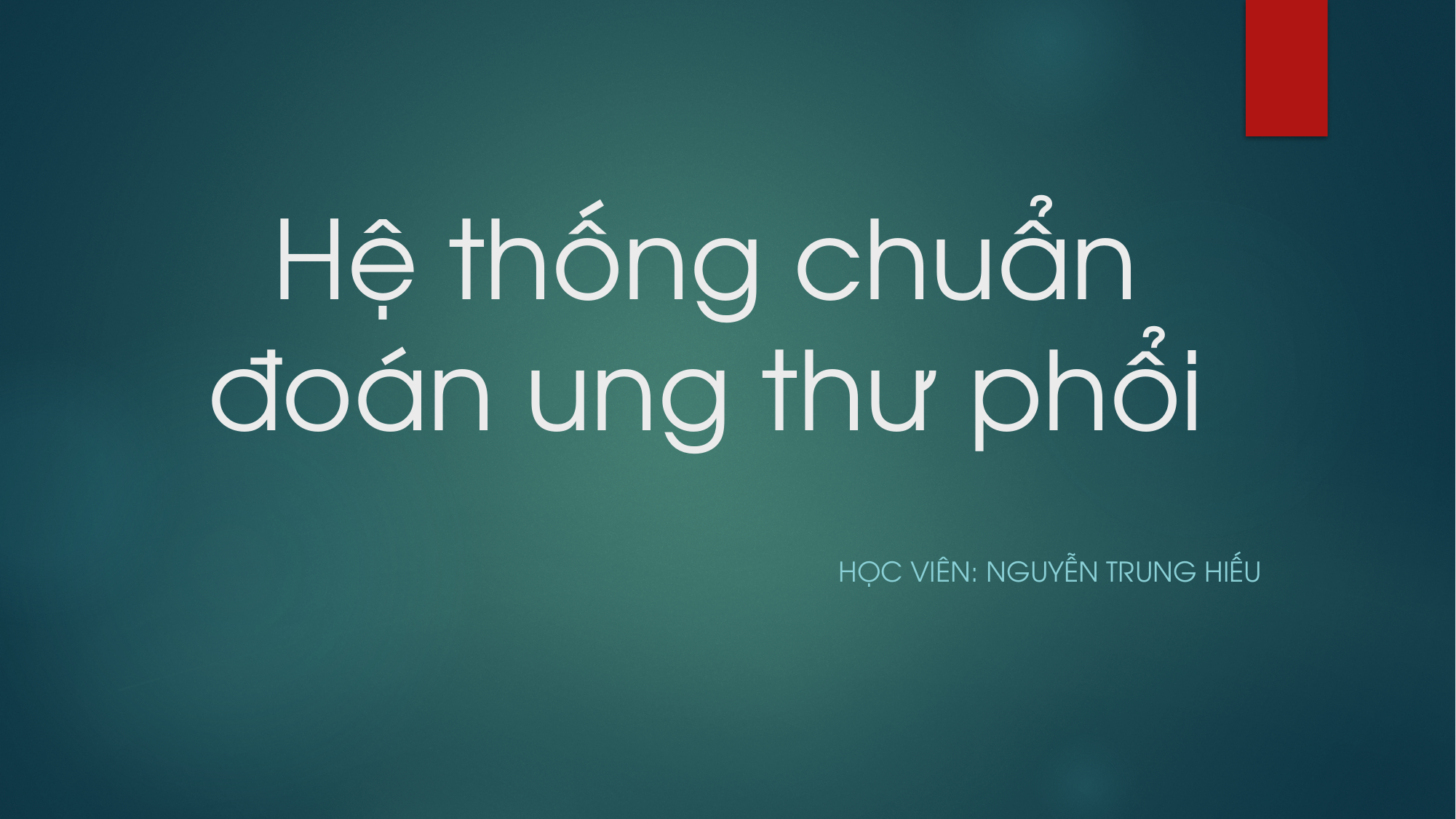

# Hệ thống chuẩn đoán ung thư phổi
Học viên: Nguyễn Trung Hiếu